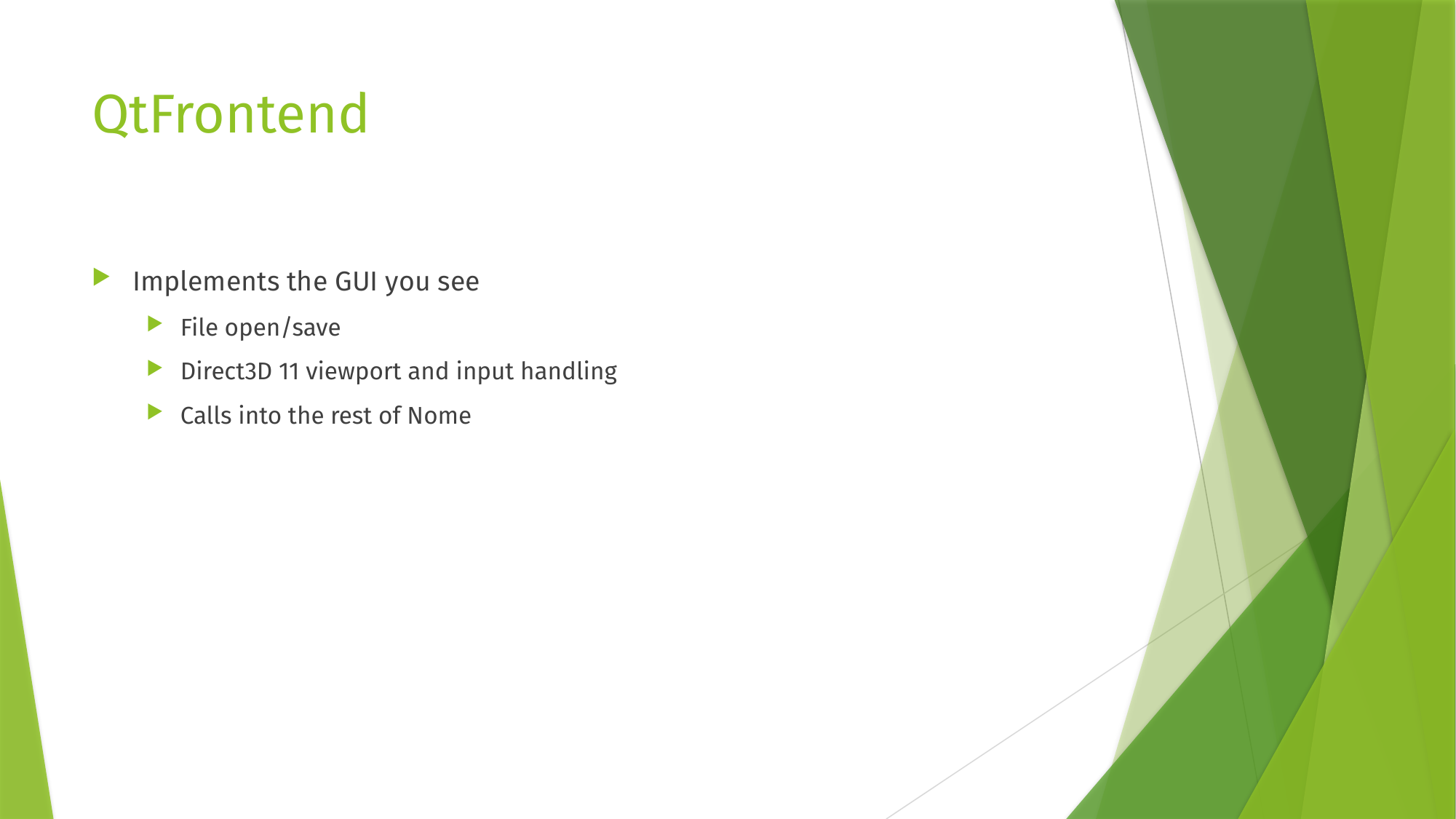

# QtFrontend
Implements the GUI you see
File open/save
Direct3D 11 viewport and input handling
Calls into the rest of Nome